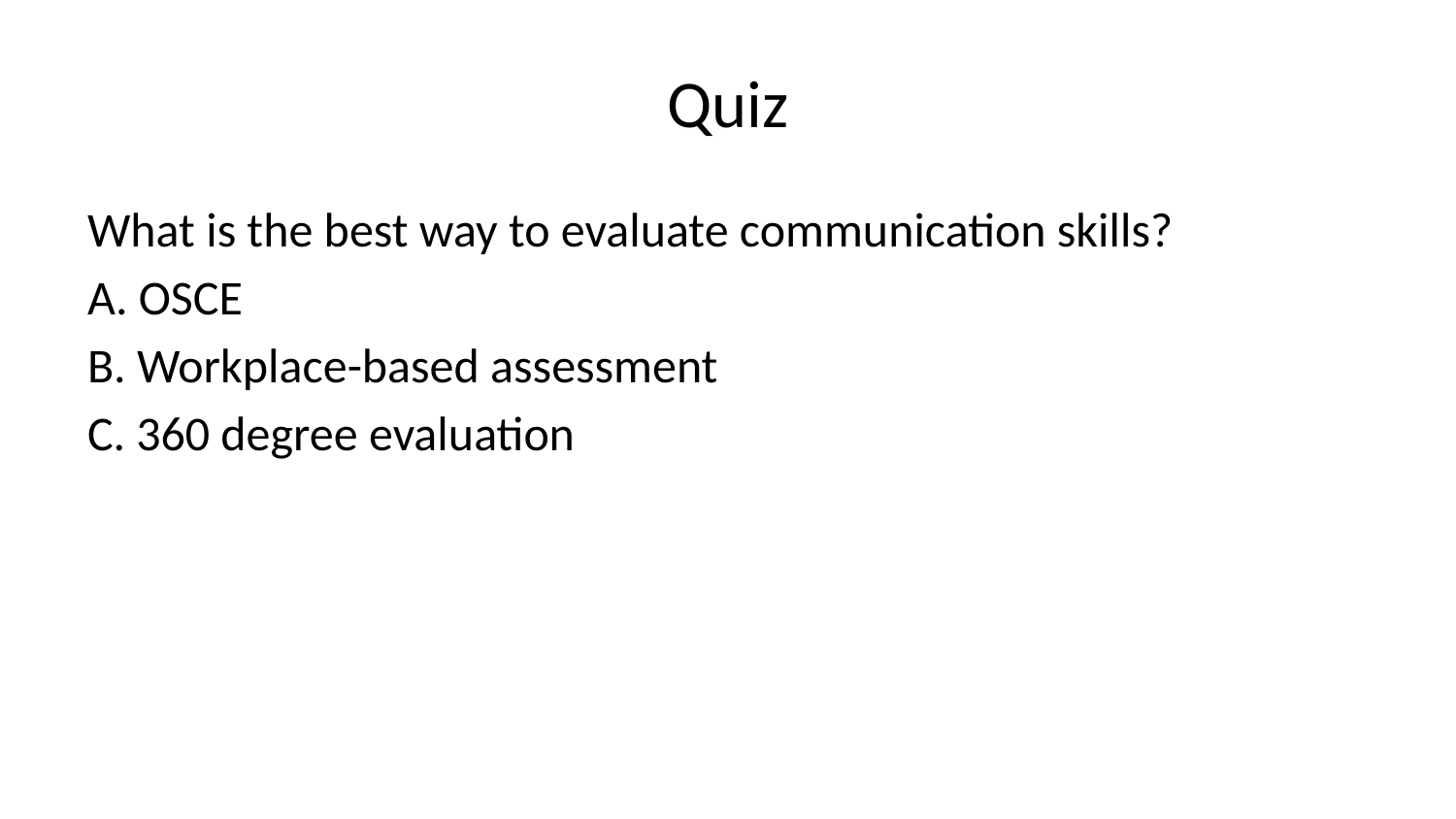

# Quiz
What is the best way to evaluate communication skills?
A. OSCE
B. Workplace-based assessment
C. 360 degree evaluation